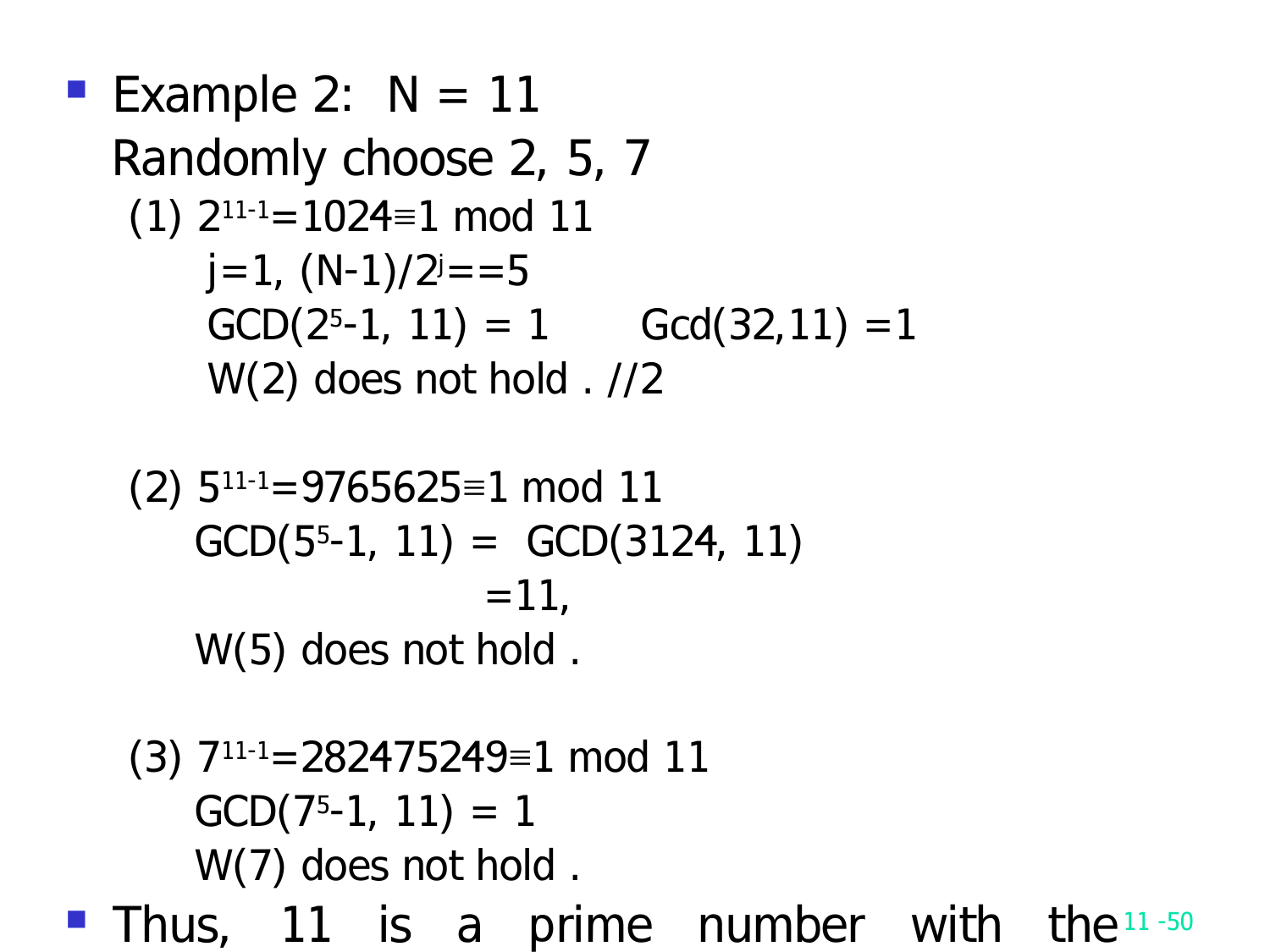

Example 2:  N = 11
   Randomly choose 2, 5, 7
(1) 211-1=1024≡1 mod 11
	   j=1, (N-1)/2j==5
      GCD(25-1, 11) = 1       Gcd(32,11) =1
      W(2) does not hold . //2

(2) 511-1=9765625≡1 mod 11
     GCD(55-1, 11) =  GCD(3124, 11)
                           =11,
     W(5) does not hold .

(3) 711-1=282475249≡1 mod 11
     GCD(75-1, 11) = 1
     W(7) does not hold .
Thus, 11 is a prime number with the probability of correctness being at least
   1-2-3= 7/8  .
11 -50